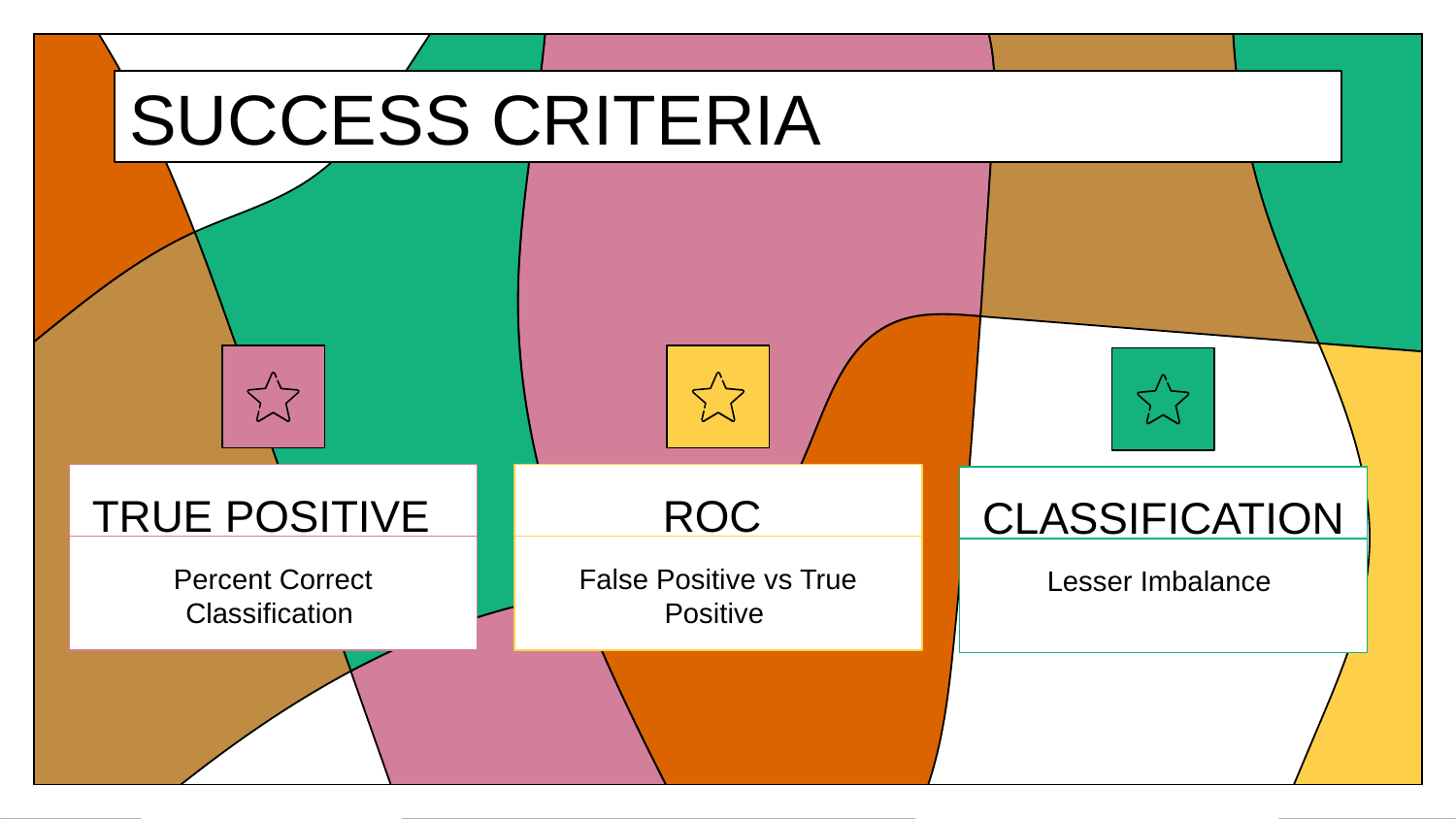

# SUCCESS CRITERIA

TRUE POSITIVE
ROC
CLASSIFICATION
Percent Correct Classification
False Positive vs True Positive
Lesser Imbalance